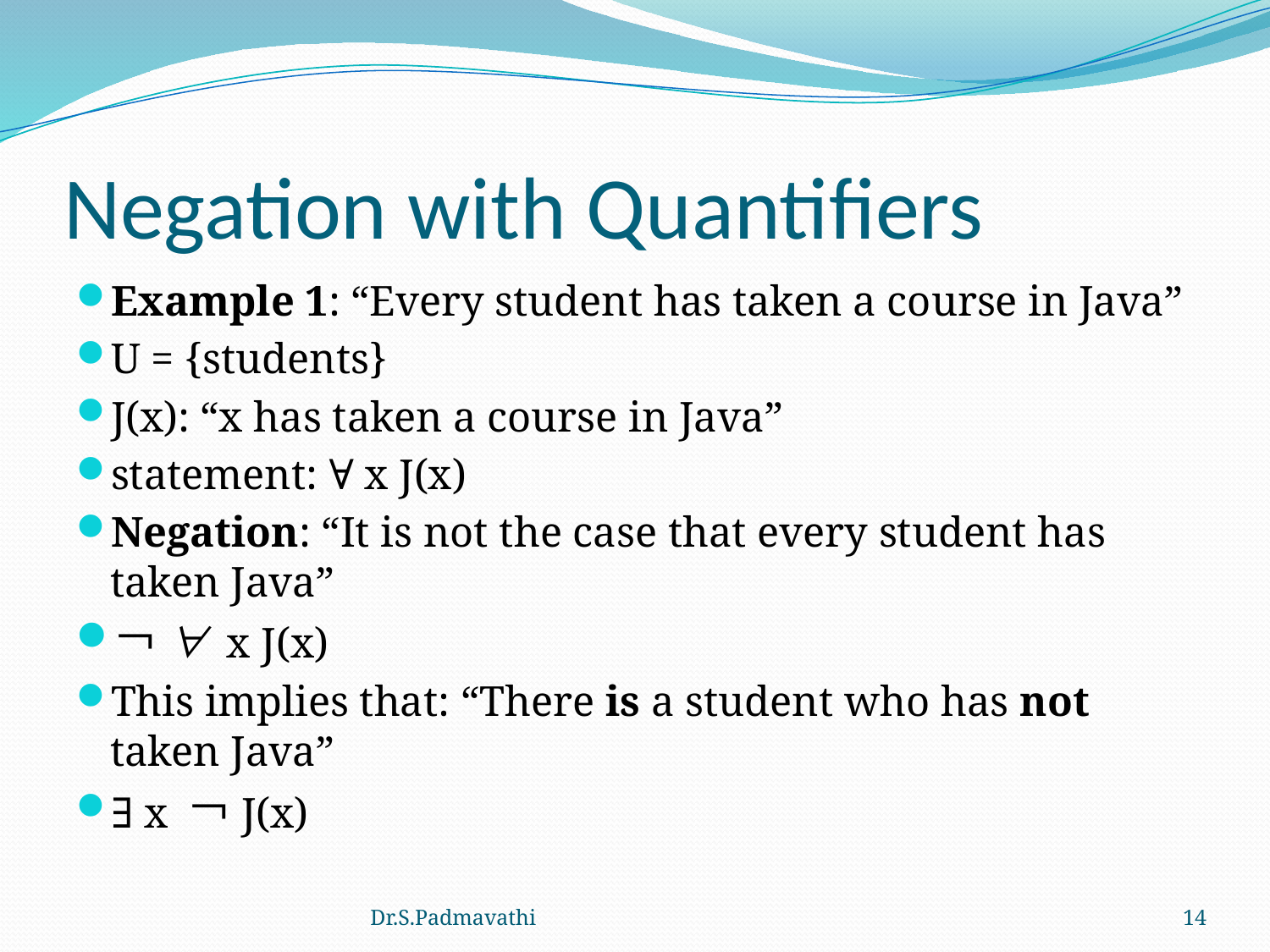

# Negation with Quantifiers
Example 1: “Every student has taken a course in Java”
U = {students}
J(x): “x has taken a course in Java”
statement: ∀ x J(x)
Negation: “It is not the case that every student has taken Java”
￢ ∀ x J(x)
This implies that: “There is a student who has not taken Java”
∃ x ￢J(x)
Dr.S.Padmavathi
14